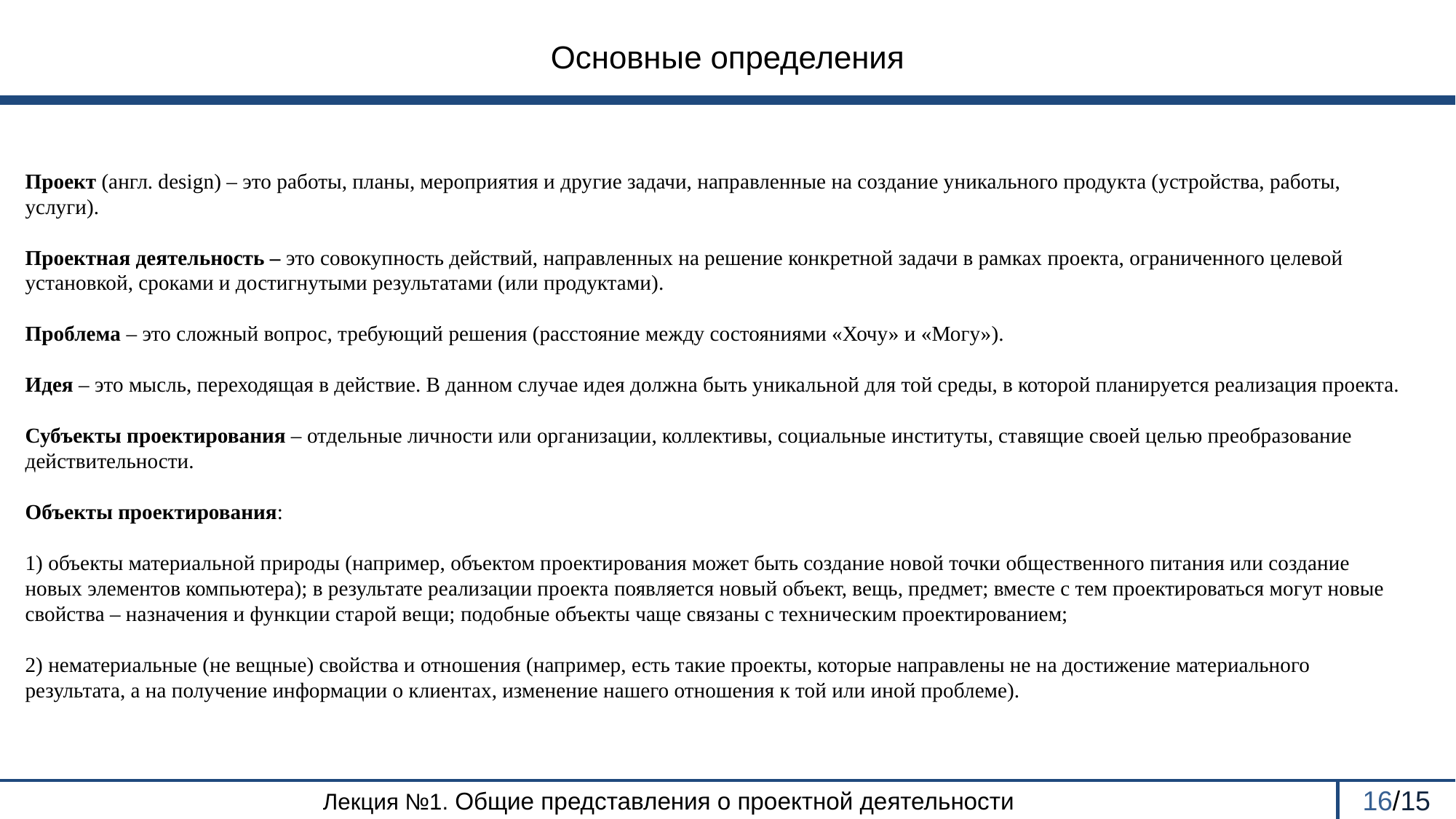

Основные определения
# Проект (англ. design) – это работы, планы, мероприятия и другие задачи, направленные на создание уникального продукта (устройства, работы, услуги). Проектная деятельность – это совокупность действий, направленных на решение конкретной задачи в рамках проекта, ограниченного целевой установкой, сроками и достигнутыми результатами (или продуктами). Проблема – это сложный вопрос, требующий решения (расстояние между состояниями «Хочу» и «Могу»). Идея – это мысль, переходящая в действие. В данном случае идея должна быть уникальной для той среды, в которой планируется реализация проекта. Субъекты проектирования – отдельные личности или организации, коллективы, социальные институты, ставящие своей целью преобразование действительности. Объекты проектирования: 1) объекты материальной природы (например, объектом проектирования может быть создание новой точки общественного питания или создание новых элементов компьютера); в результате реализации проекта появляется новый объект, вещь, предмет; вместе с тем проектироваться могут новые свойства – назначения и функции старой вещи; подобные объекты чаще связаны с техническим проектированием; 2) нематериальные (не вещные) свойства и отношения (например, есть такие проекты, которые направлены не на достижение материального результата, а на получение информации о клиентах, изменение нашего отношения к той или иной проблеме).
16/15
Лекция №1. Общие представления о проектной деятельности